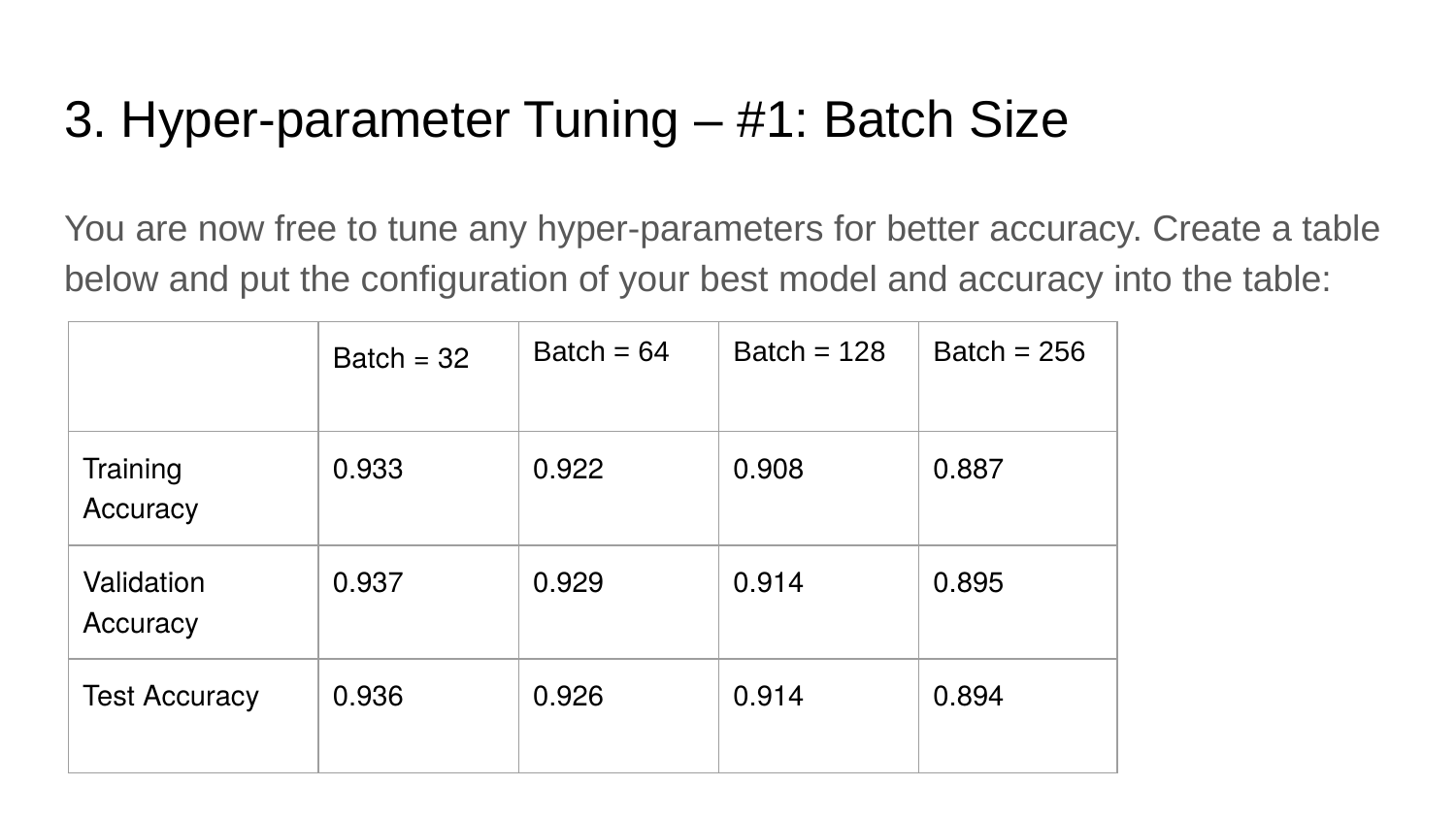

# 3. Hyper-parameter Tuning – #1: Batch Size
You are now free to tune any hyper-parameters for better accuracy. Create a table below and put the configuration of your best model and accuracy into the table:

|  | Batch = 32 | Batch = 64 | Batch = 128 | Batch = 256 |
| --- | --- | --- | --- | --- |
| Training Accuracy | 0.933 | 0.922 | 0.908 | 0.887 |
| Validation Accuracy | 0.937 | 0.929 | 0.914 | 0.895 |
| Test Accuracy | 0.936 | 0.926 | 0.914 | 0.894 |